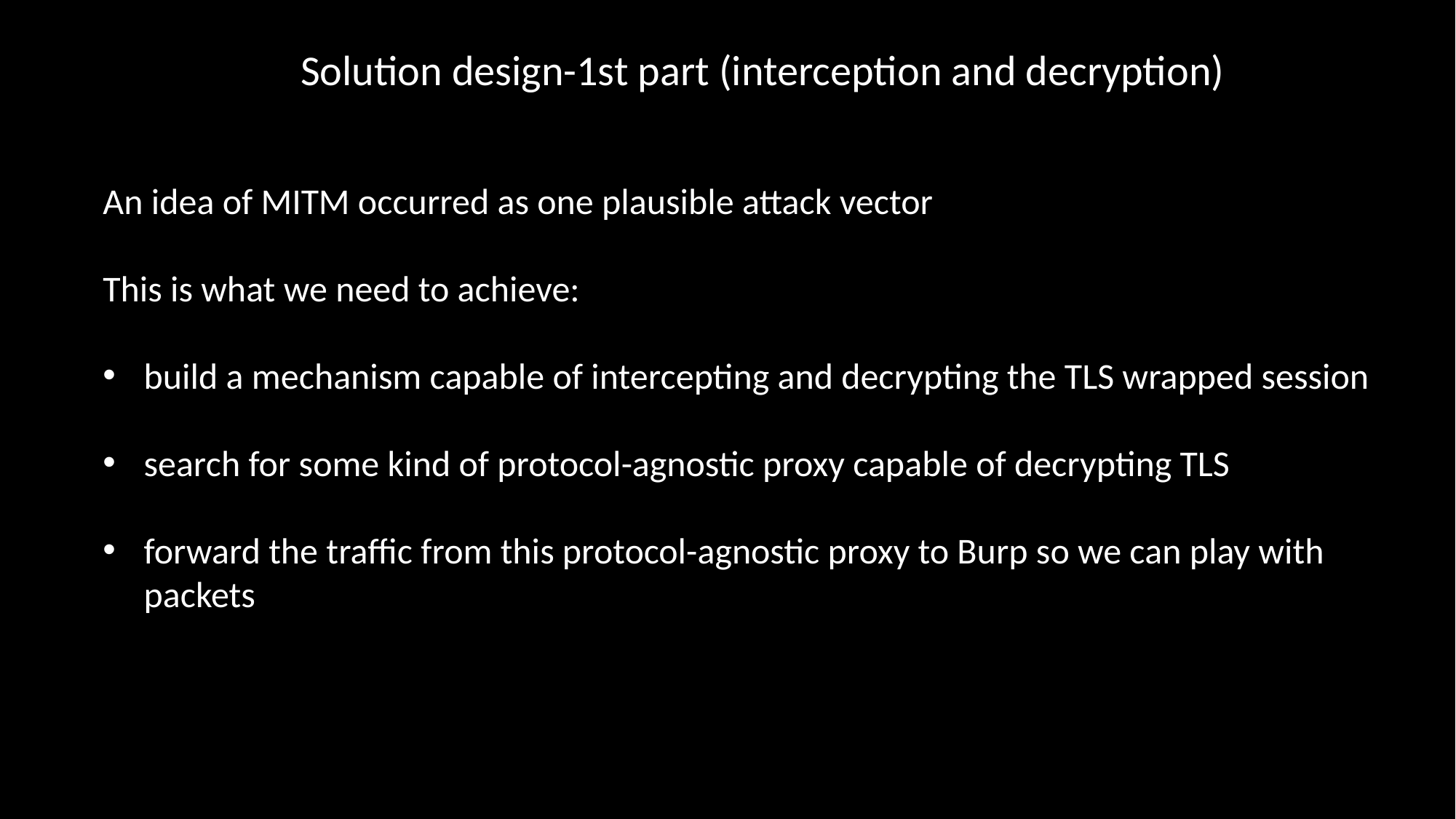

# Solution design-1st part (interception and decryption)

An idea of MITM occurred as one plausible attack vector

This is what we need to achieve:

build a mechanism capable of intercepting and decrypting the TLS wrapped session

search for some kind of protocol-agnostic proxy capable of decrypting TLS

forward the traffic from this protocol-agnostic proxy to Burp so we can play with packets